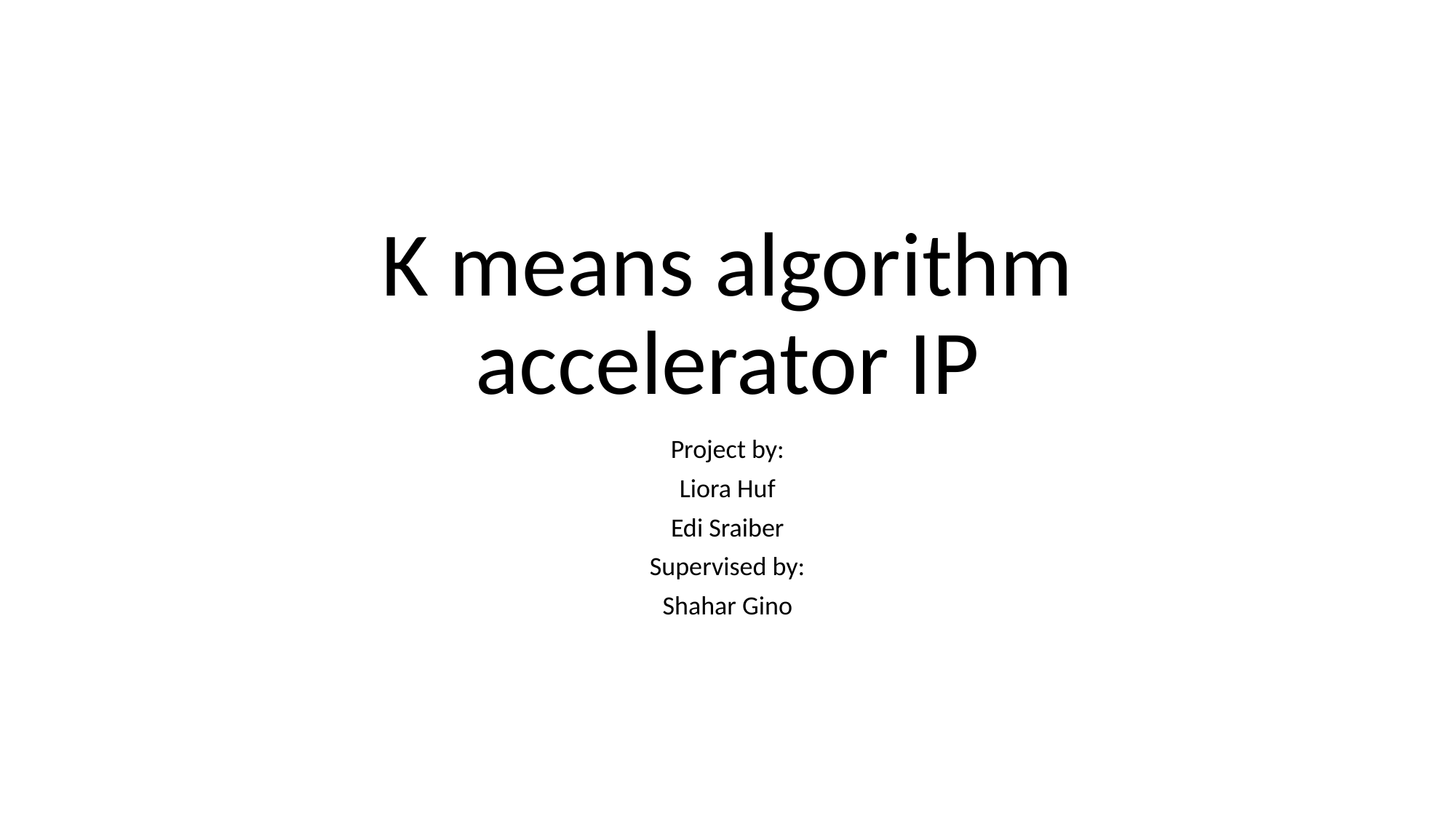

# K means algorithm accelerator IP
Project by:
Liora Huf
Edi Sraiber
Supervised by:
Shahar Gino